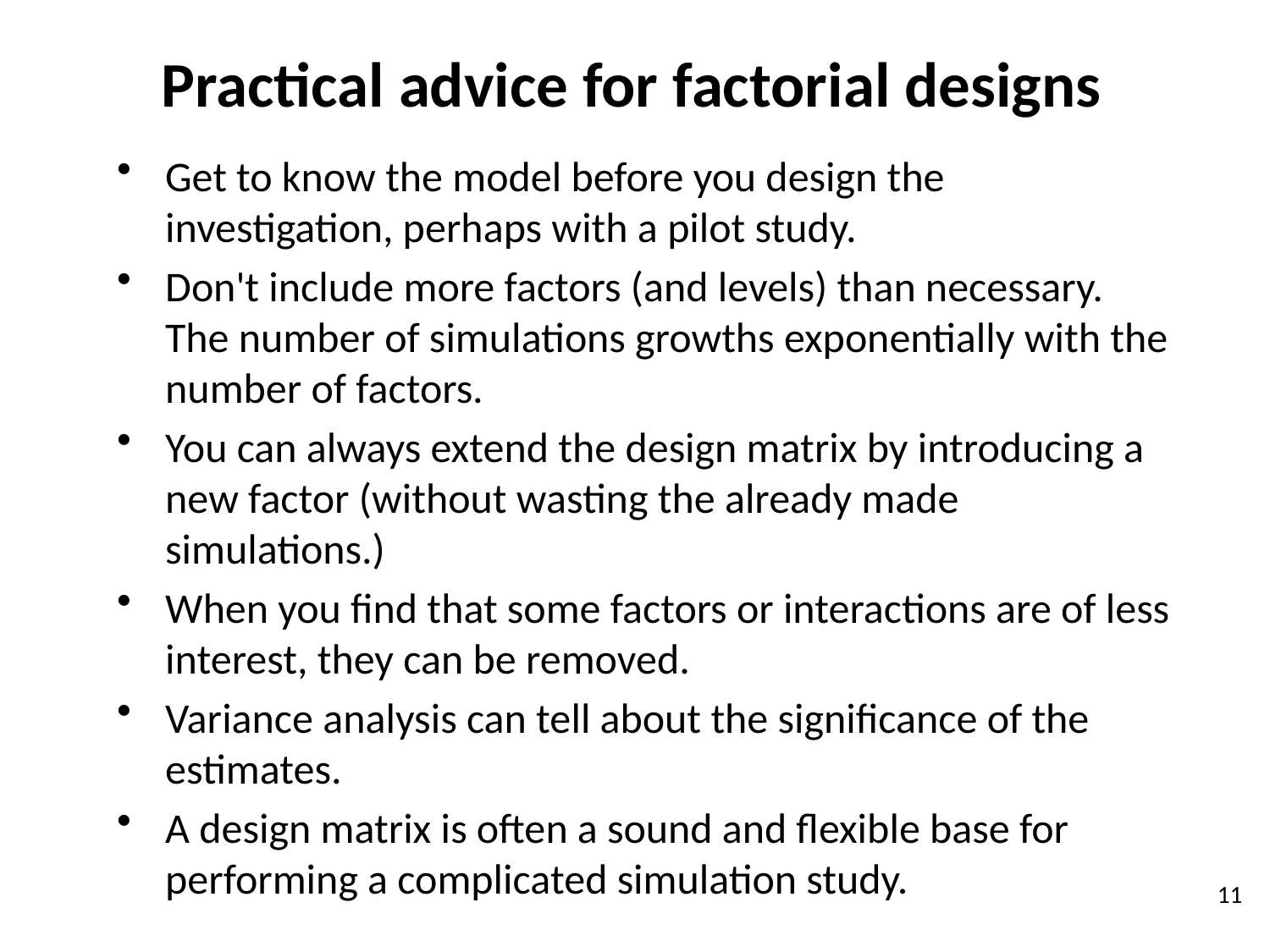

# Practical advice for factorial designs
Get to know the model before you design the investigation, perhaps with a pilot study.
Don't include more factors (and levels) than necessary. The number of simulations growths exponentially with the number of factors.
You can always extend the design matrix by introducing a new factor (without wasting the already made simulations.)
When you find that some factors or interactions are of less interest, they can be removed.
Variance analysis can tell about the significance of the estimates.
A design matrix is often a sound and flexible base for performing a complicated simulation study.

11